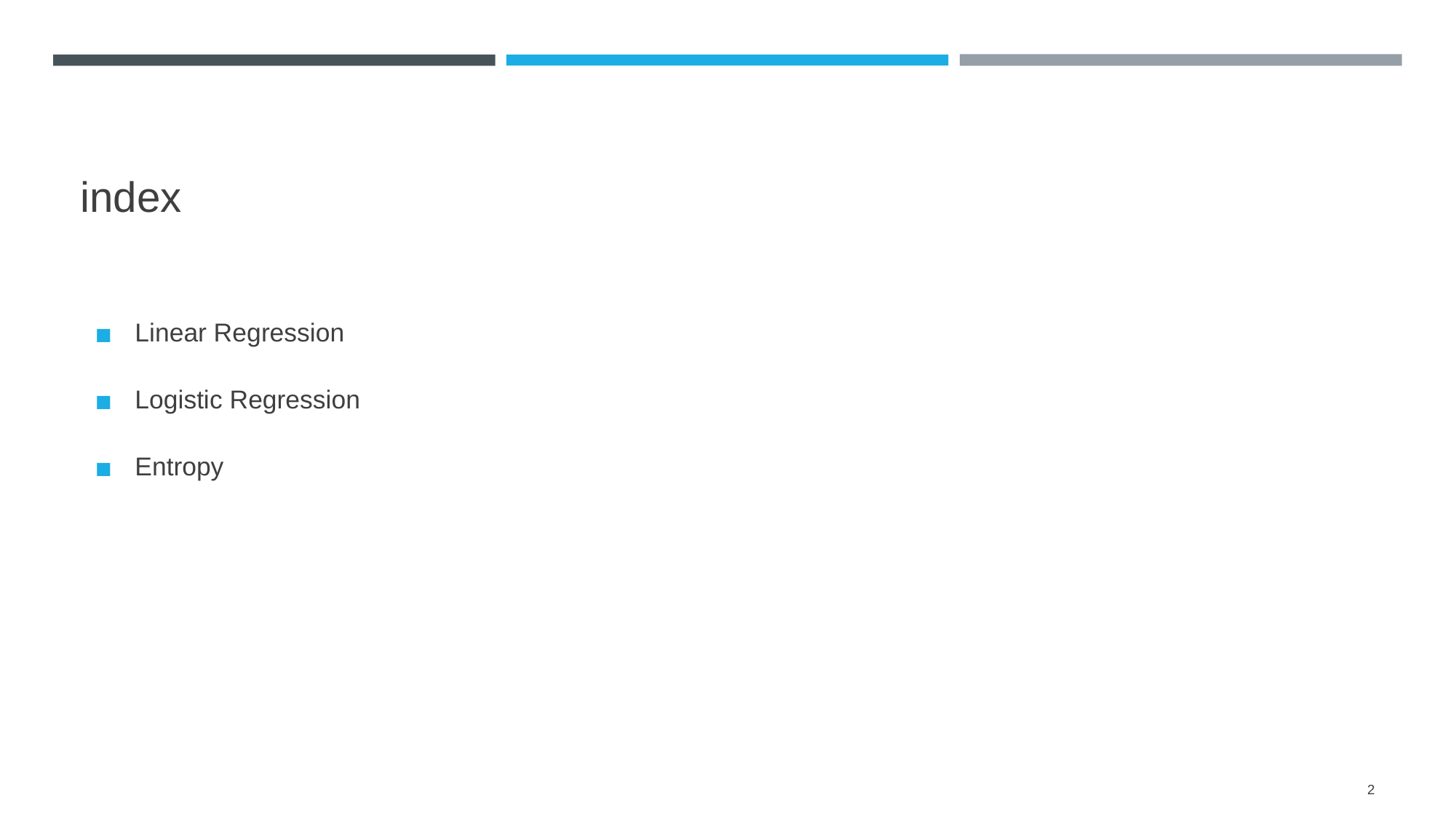

# index
Linear Regression
Logistic Regression
Entropy
2